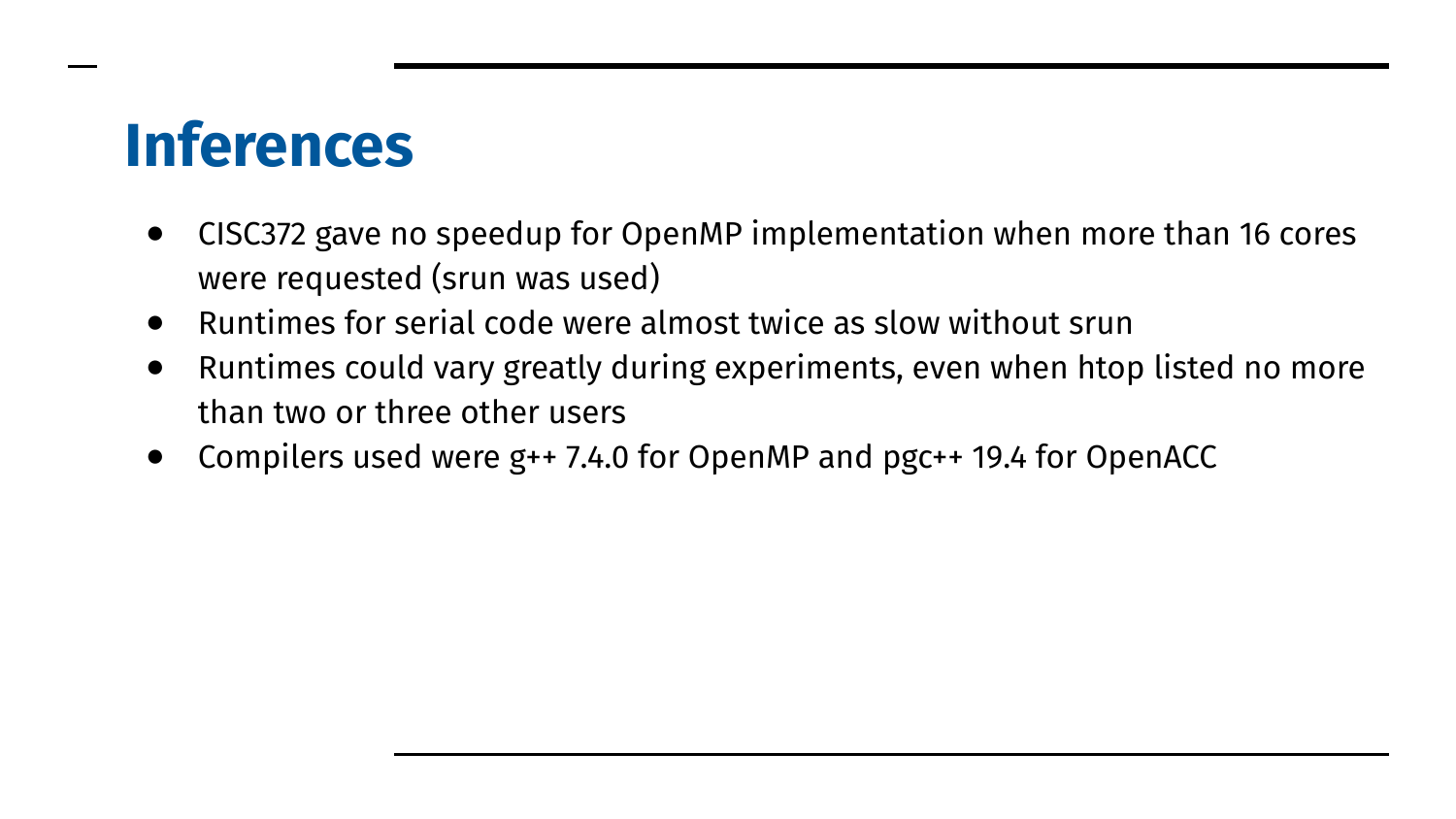

# Inferences
CISC372 gave no speedup for OpenMP implementation when more than 16 cores were requested (srun was used)
Runtimes for serial code were almost twice as slow without srun
Runtimes could vary greatly during experiments, even when htop listed no more than two or three other users
Compilers used were g++ 7.4.0 for OpenMP and pgc++ 19.4 for OpenACC